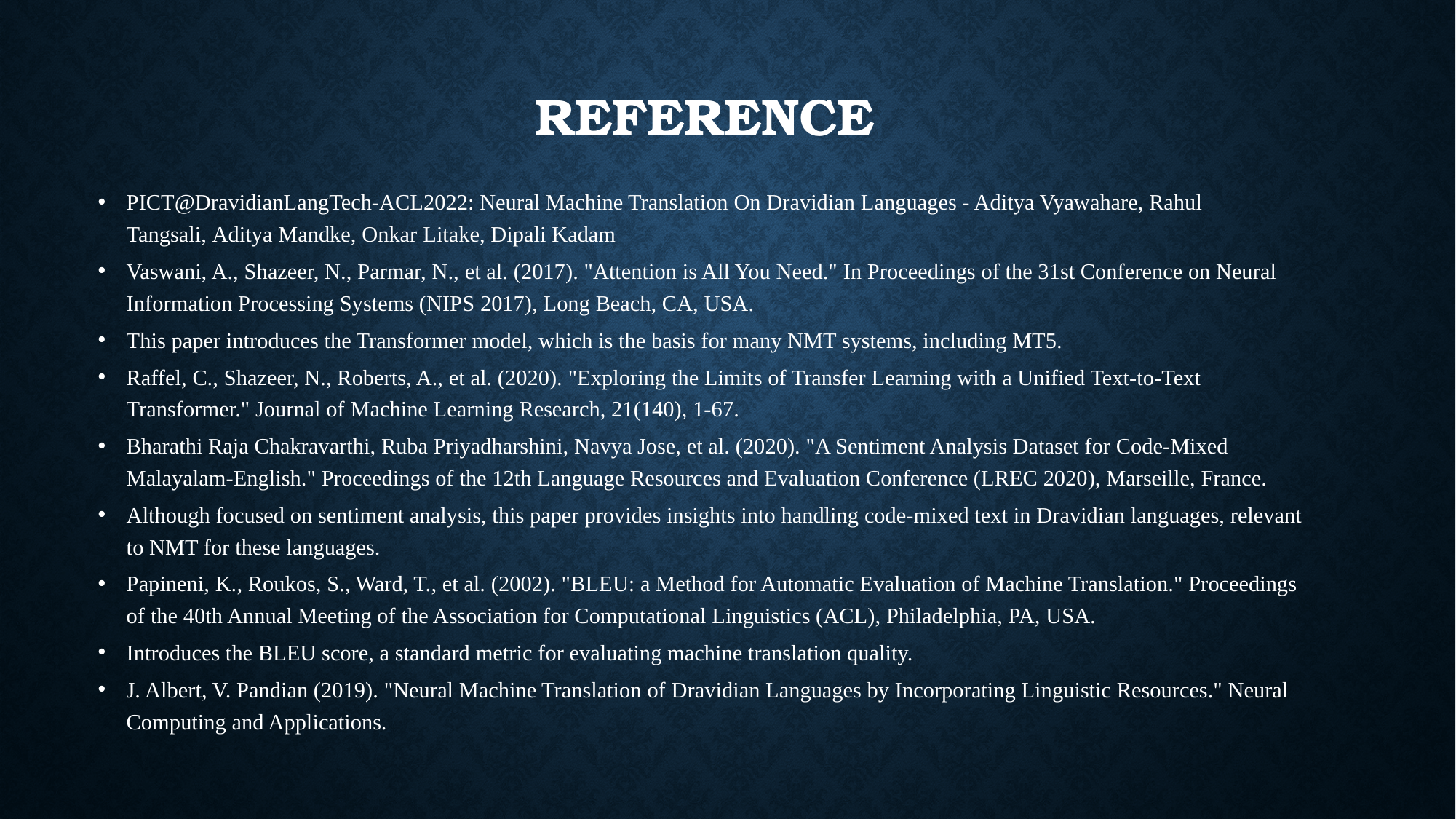

# REFERENCE
PICT@DravidianLangTech-ACL2022: Neural Machine Translation On Dravidian Languages - Aditya Vyawahare, Rahul Tangsali, Aditya Mandke, Onkar Litake, Dipali Kadam
Vaswani, A., Shazeer, N., Parmar, N., et al. (2017). "Attention is All You Need." In Proceedings of the 31st Conference on Neural Information Processing Systems (NIPS 2017), Long Beach, CA, USA.
This paper introduces the Transformer model, which is the basis for many NMT systems, including MT5.
Raffel, C., Shazeer, N., Roberts, A., et al. (2020). "Exploring the Limits of Transfer Learning with a Unified Text-to-Text Transformer." Journal of Machine Learning Research, 21(140), 1-67.
Bharathi Raja Chakravarthi, Ruba Priyadharshini, Navya Jose, et al. (2020). "A Sentiment Analysis Dataset for Code-Mixed Malayalam-English." Proceedings of the 12th Language Resources and Evaluation Conference (LREC 2020), Marseille, France.
Although focused on sentiment analysis, this paper provides insights into handling code-mixed text in Dravidian languages, relevant to NMT for these languages.
Papineni, K., Roukos, S., Ward, T., et al. (2002). "BLEU: a Method for Automatic Evaluation of Machine Translation." Proceedings of the 40th Annual Meeting of the Association for Computational Linguistics (ACL), Philadelphia, PA, USA.
Introduces the BLEU score, a standard metric for evaluating machine translation quality.
J. Albert, V. Pandian (2019). "Neural Machine Translation of Dravidian Languages by Incorporating Linguistic Resources." Neural Computing and Applications.